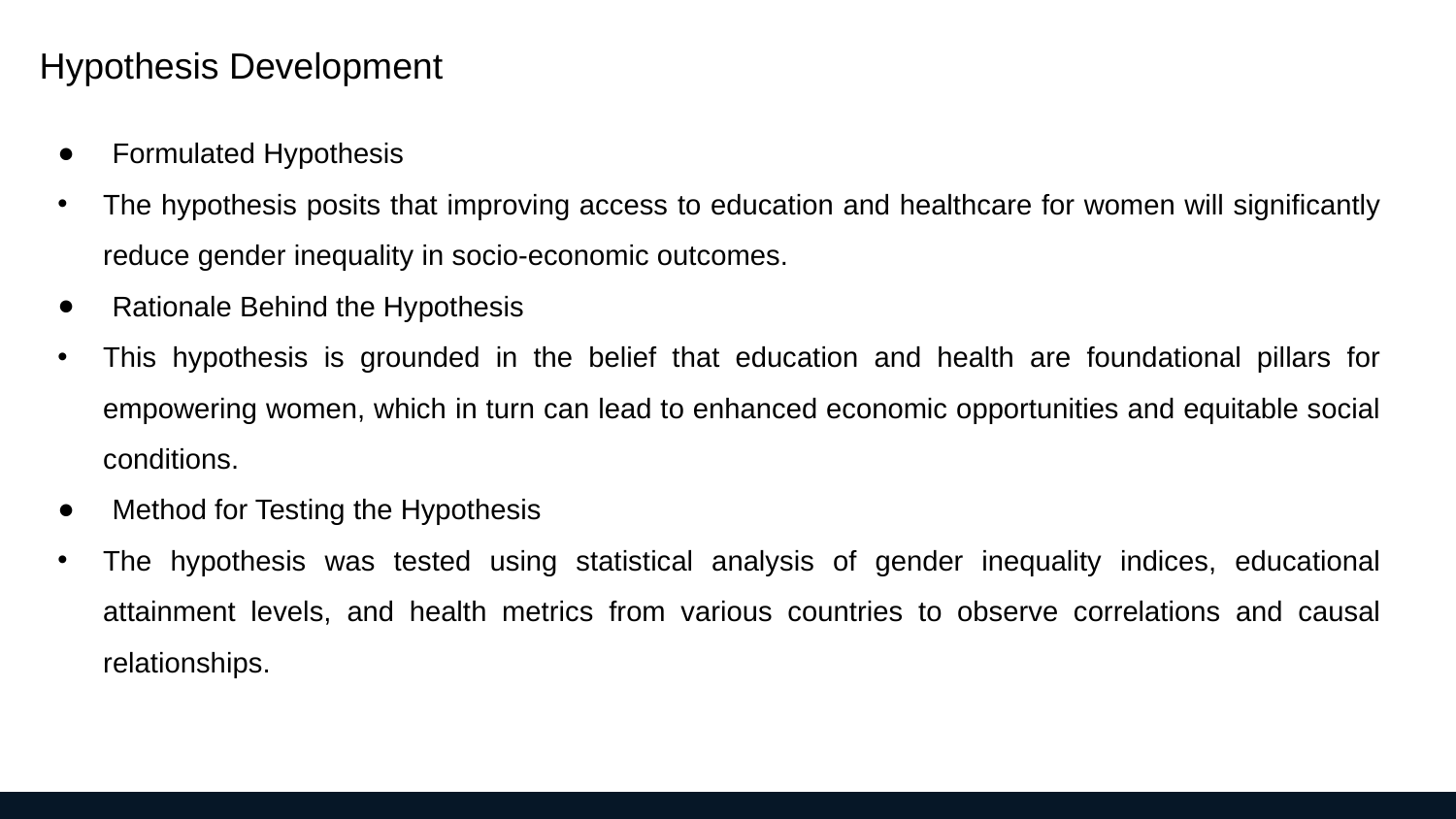

Hypothesis Development
Formulated Hypothesis
The hypothesis posits that improving access to education and healthcare for women will significantly reduce gender inequality in socio-economic outcomes.
Rationale Behind the Hypothesis
This hypothesis is grounded in the belief that education and health are foundational pillars for empowering women, which in turn can lead to enhanced economic opportunities and equitable social conditions.
Method for Testing the Hypothesis
The hypothesis was tested using statistical analysis of gender inequality indices, educational attainment levels, and health metrics from various countries to observe correlations and causal relationships.